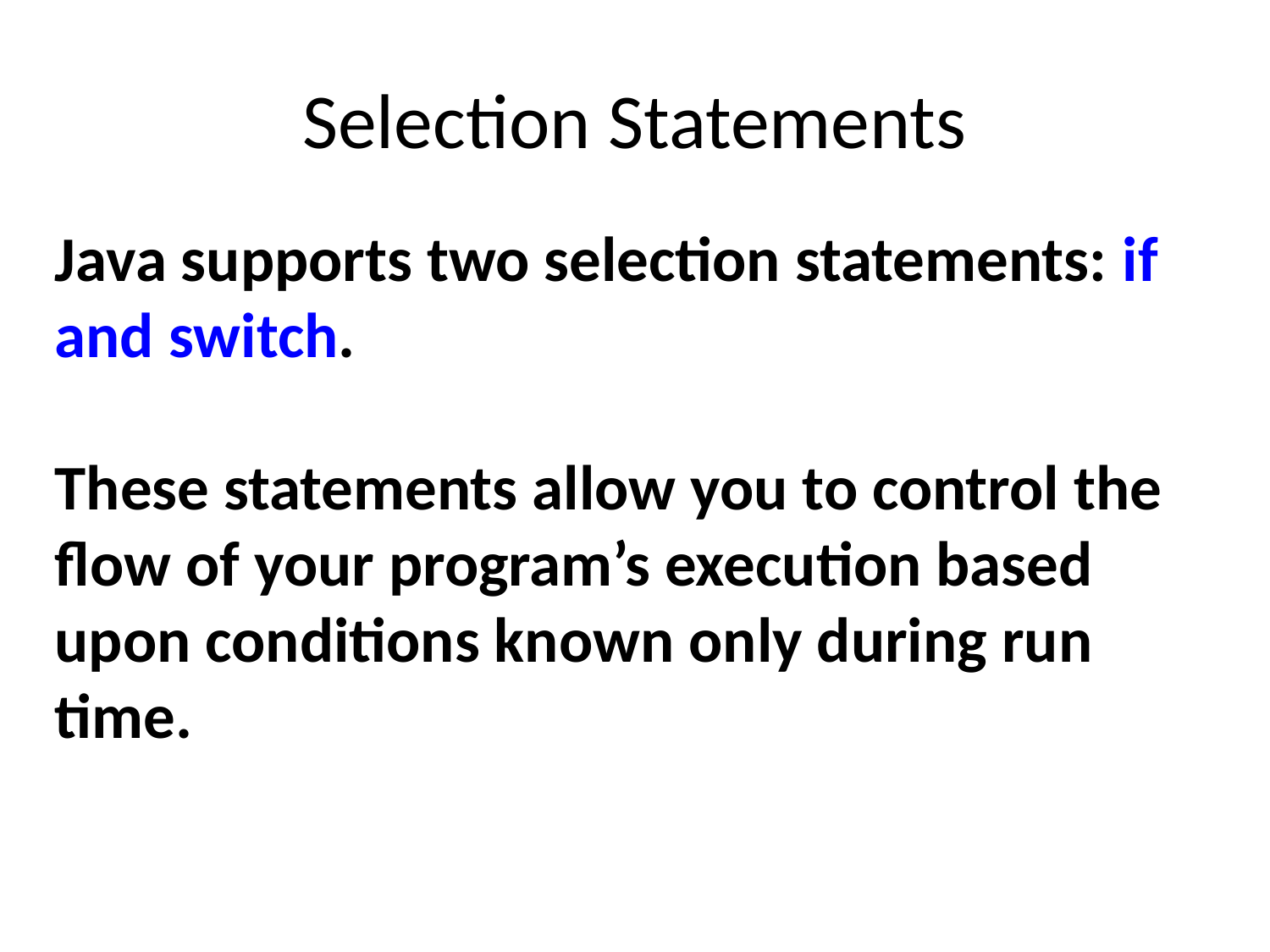

# Selection Statements
Java supports two selection statements: if and switch.

These statements allow you to control the flow of your program’s execution based upon conditions known only during run time.